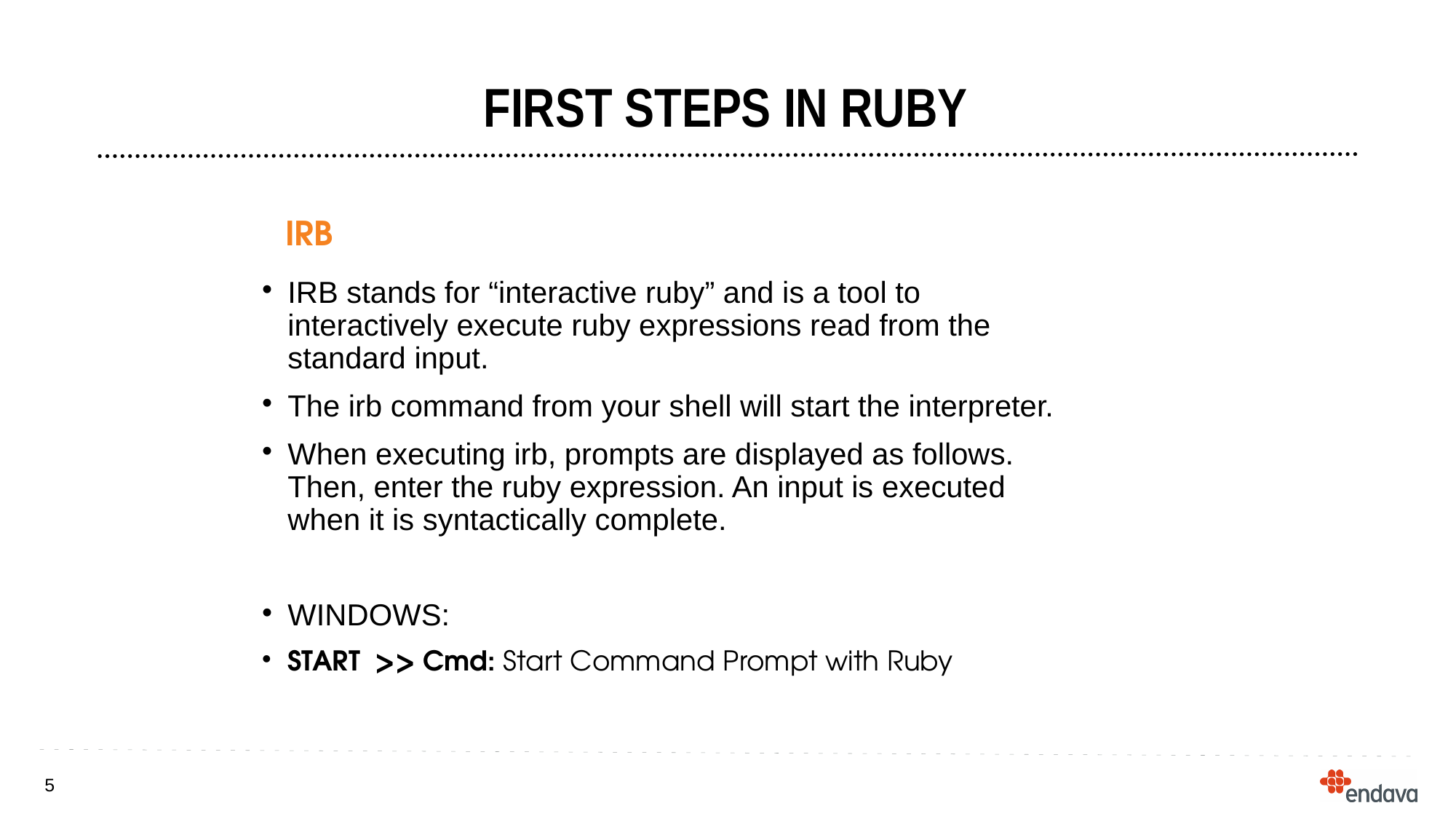

First steps in ruby
IRB
IRB stands for “interactive ruby” and is a tool to interactively execute ruby expressions read from the standard input.
The irb command from your shell will start the interpreter.
When executing irb, prompts are displayed as follows. Then, enter the ruby expression. An input is executed when it is syntactically complete.

WINDOWS:
START  >> Cmd: Start Command Prompt with Ruby